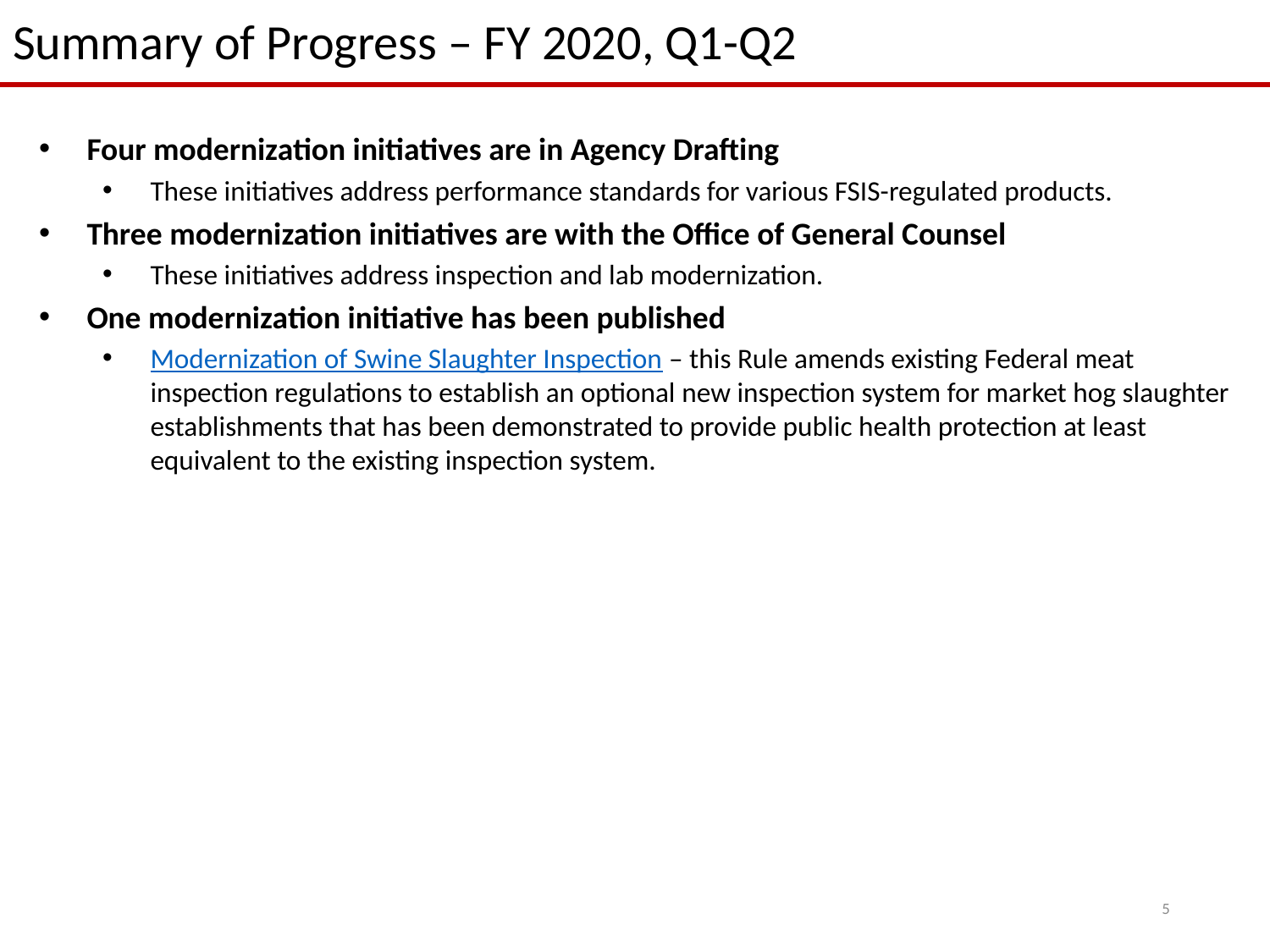

Summary of Progress – FY 2020, Q1-Q2
Four modernization initiatives are in Agency Drafting
These initiatives address performance standards for various FSIS-regulated products.
Three modernization initiatives are with the Office of General Counsel
These initiatives address inspection and lab modernization.
One modernization initiative has been published
Modernization of Swine Slaughter Inspection – this Rule amends existing Federal meat inspection regulations to establish an optional new inspection system for market hog slaughter establishments that has been demonstrated to provide public health protection at least equivalent to the existing inspection system.

5